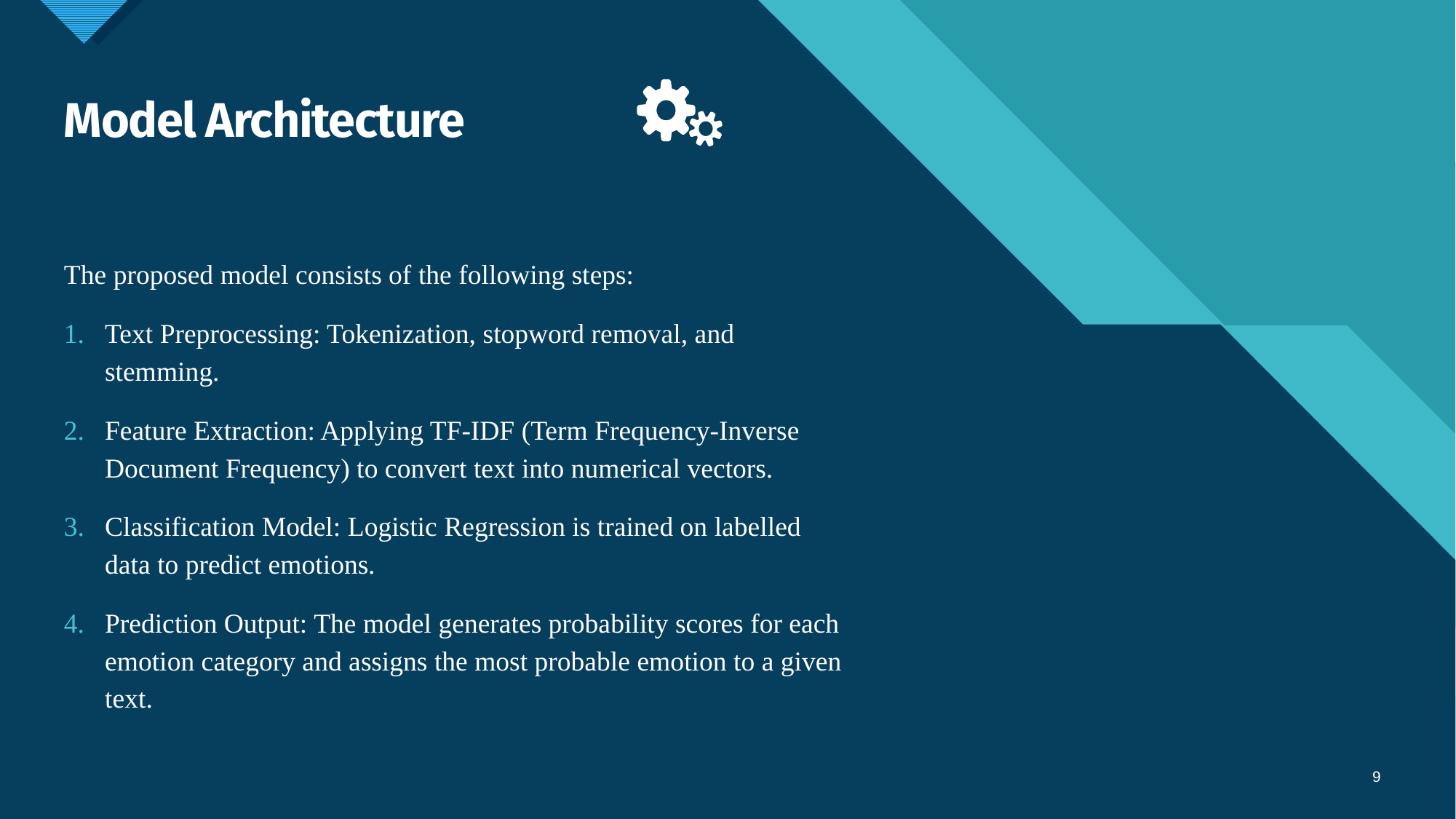

# Model Architecture
The proposed model consists of the following steps:
Text Preprocessing: Tokenization, stopword removal, and stemming.
Feature Extraction: Applying TF-IDF (Term Frequency-Inverse Document Frequency) to convert text into numerical vectors.
Classification Model: Logistic Regression is trained on labelled data to predict emotions.
Prediction Output: The model generates probability scores for each emotion category and assigns the most probable emotion to a given text.

9